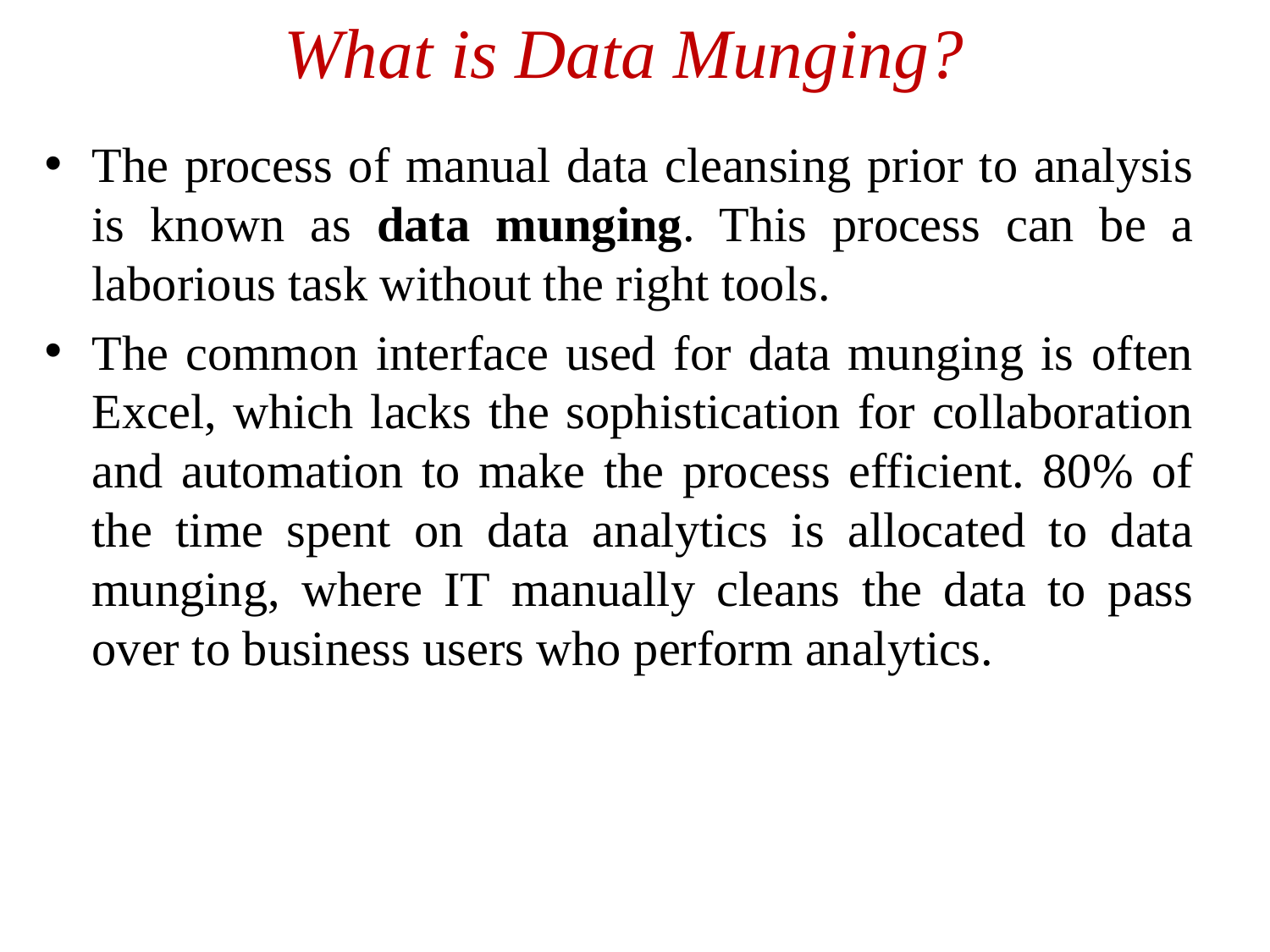

# What is Data Munging?
The process of manual data cleansing prior to analysis is known as data munging. This process can be a laborious task without the right tools.
The common interface used for data munging is often Excel, which lacks the sophistication for collaboration and automation to make the process efficient. 80% of the time spent on data analytics is allocated to data munging, where IT manually cleans the data to pass over to business users who perform analytics.